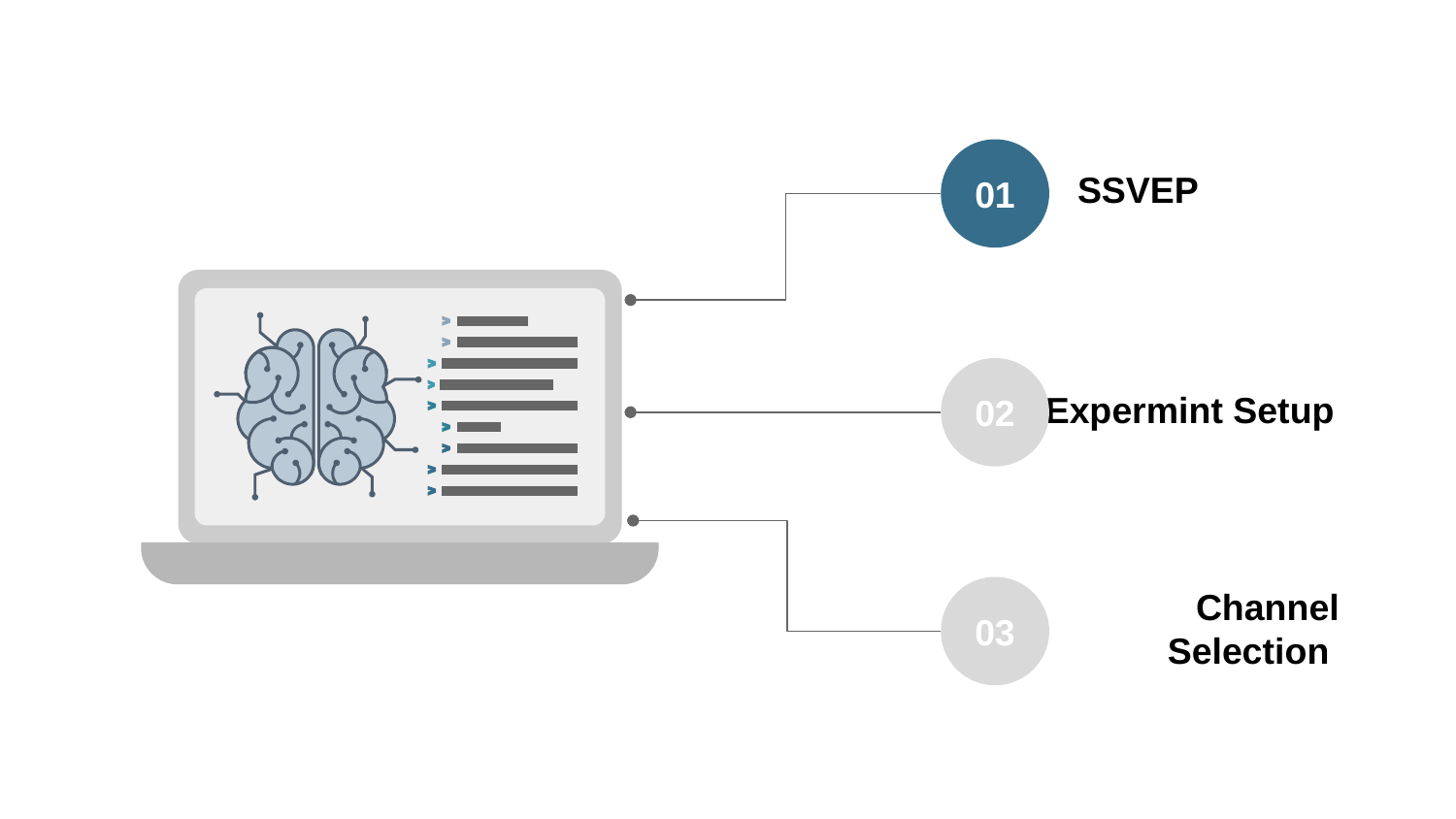

01
SSVEP

02
Expermint Setup
03
Channel Selection